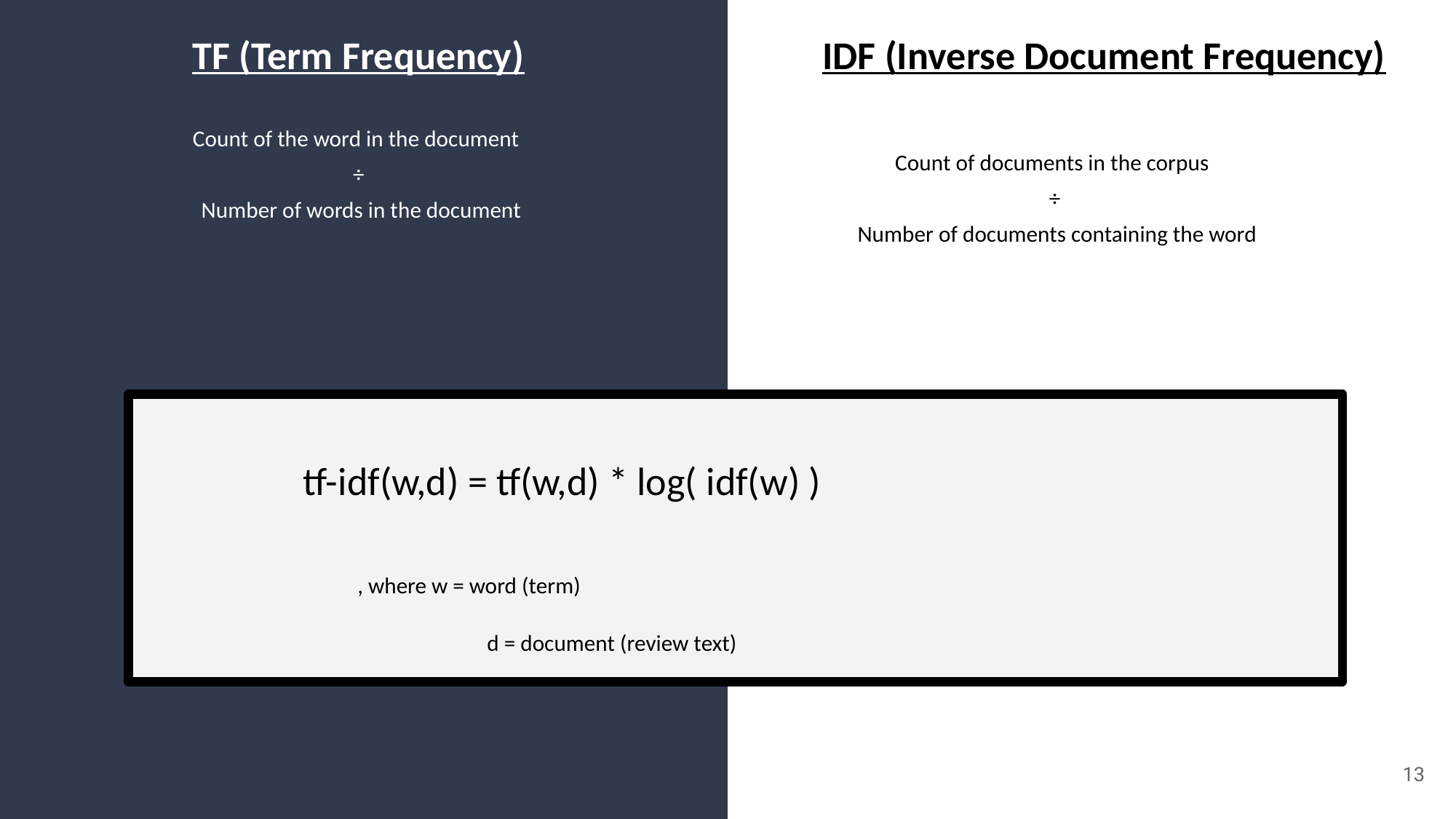

# TF (Term Frequency)
IDF (Inverse Document Frequency)

Count of the word in the document
÷
 Number of words in the document

Count of documents in the corpus
÷
 Number of documents containing the word

tf-idf(w,d) = tf(w,d) * log( idf(w) )
										, where w = word (term)
											    d = document (review text)
13